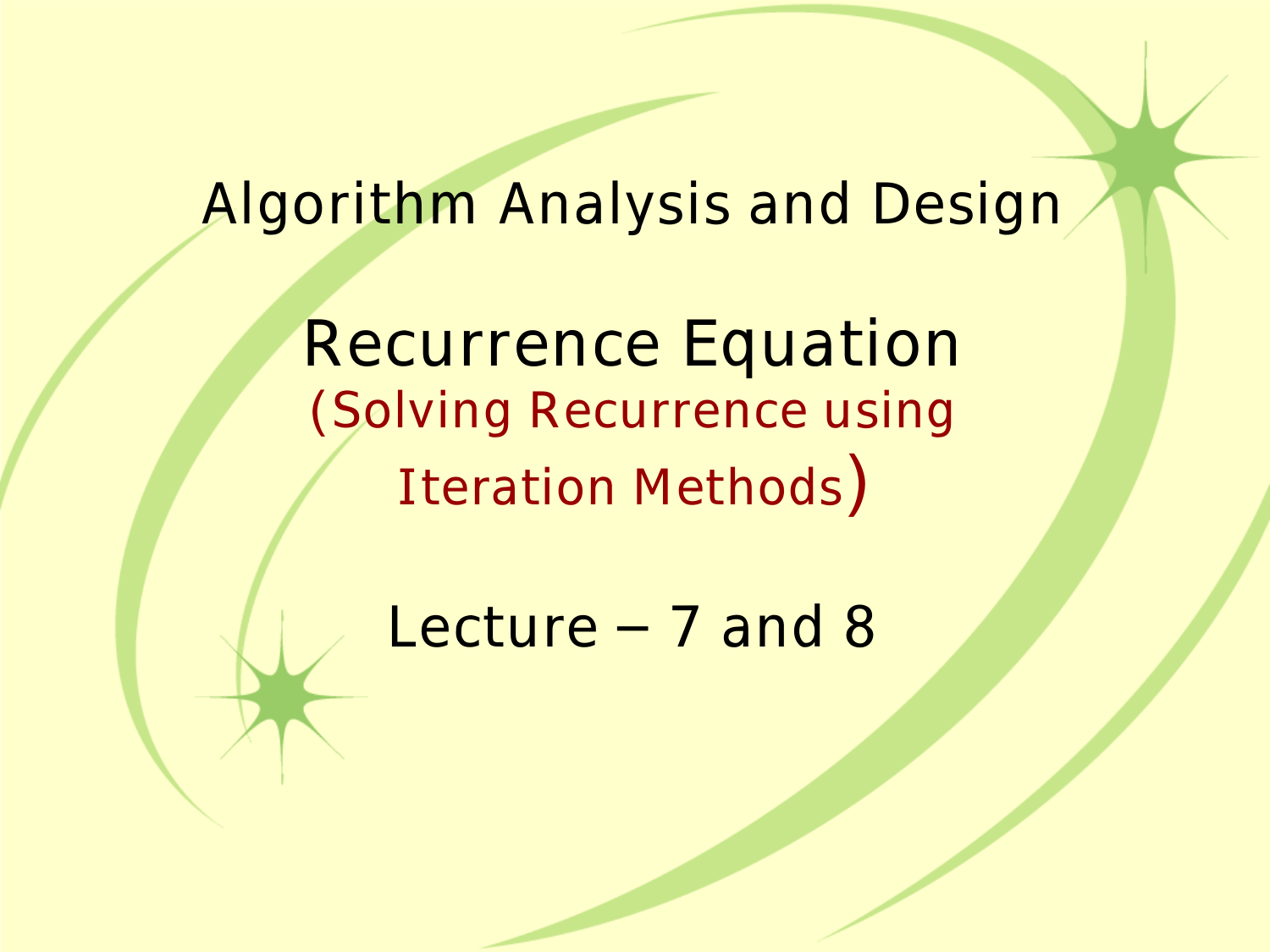

# Algorithm Analysis and Design Recurrence Equation (Solving Recurrence using Iteration Methods) Lecture – 7 and 8